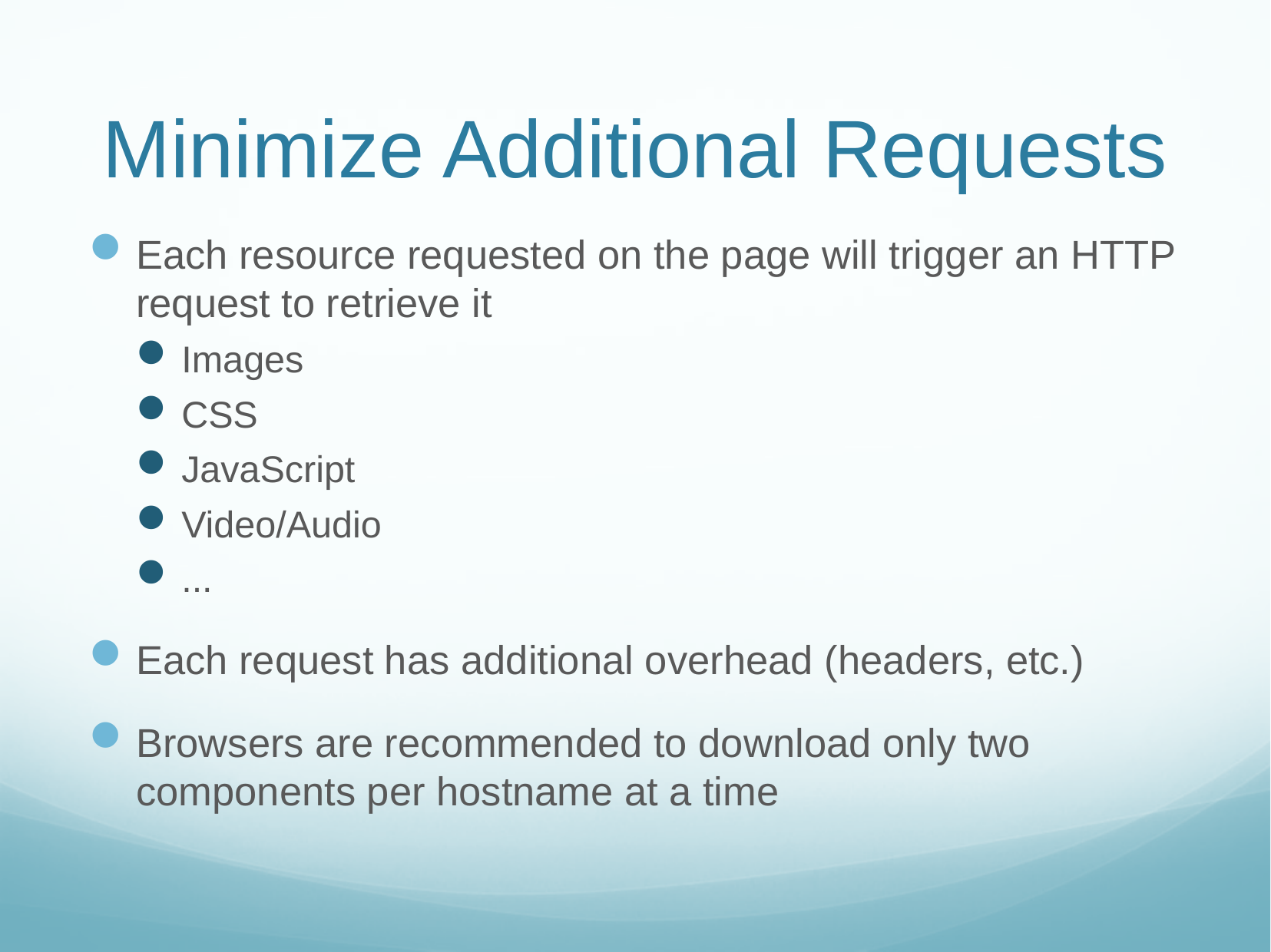

# Minimize Additional Requests
Each resource requested on the page will trigger an HTTP request to retrieve it
Images
CSS
JavaScript
Video/Audio
...
Each request has additional overhead (headers, etc.)
Browsers are recommended to download only two components per hostname at a time